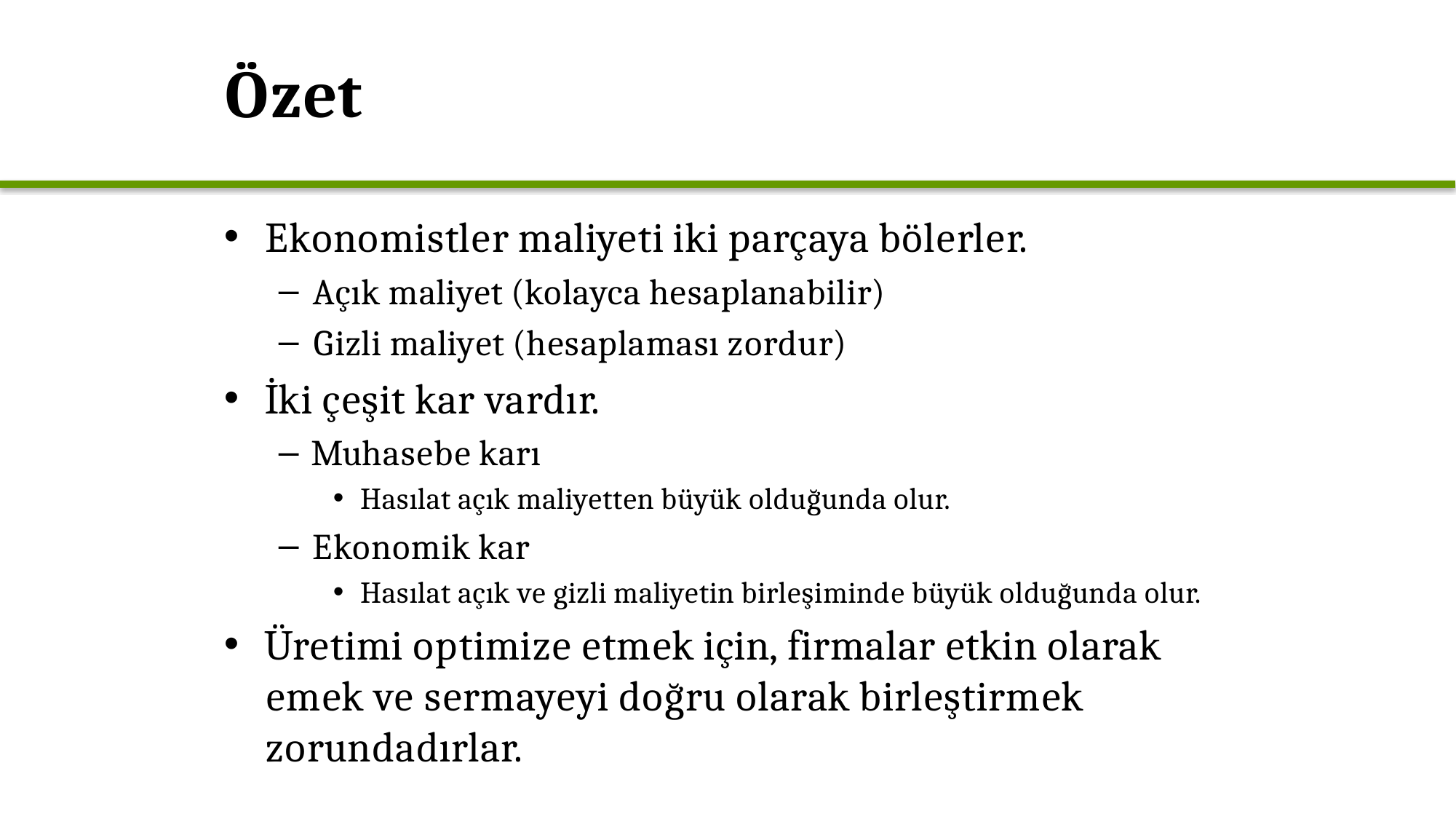

# Özet
Ekonomistler maliyeti iki parçaya bölerler.
Açık maliyet (kolayca hesaplanabilir)
Gizli maliyet (hesaplaması zordur)
İki çeşit kar vardır.
Muhasebe karı
Hasılat açık maliyetten büyük olduğunda olur.
Ekonomik kar
Hasılat açık ve gizli maliyetin birleşiminde büyük olduğunda olur.
Üretimi optimize etmek için, firmalar etkin olarak emek ve sermayeyi doğru olarak birleştirmek zorundadırlar.